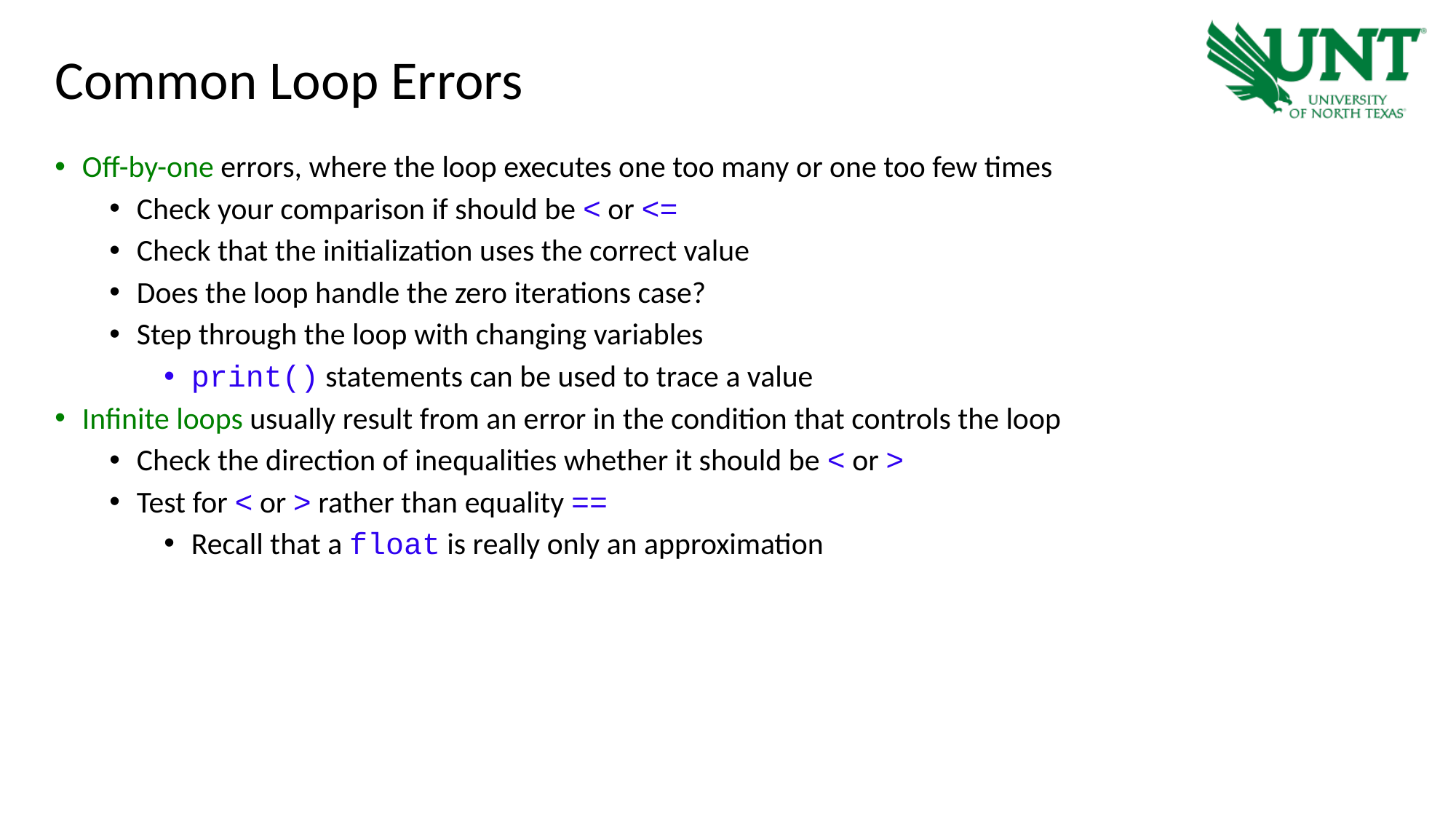

# Common Loop Errors
Off-by-one errors, where the loop executes one too many or one too few times
Check your comparison if should be < or <=
Check that the initialization uses the correct value
Does the loop handle the zero iterations case?
Step through the loop with changing variables
print() statements can be used to trace a value
Infinite loops usually result from an error in the condition that controls the loop
Check the direction of inequalities whether it should be < or >
Test for < or > rather than equality ==
Recall that a float is really only an approximation